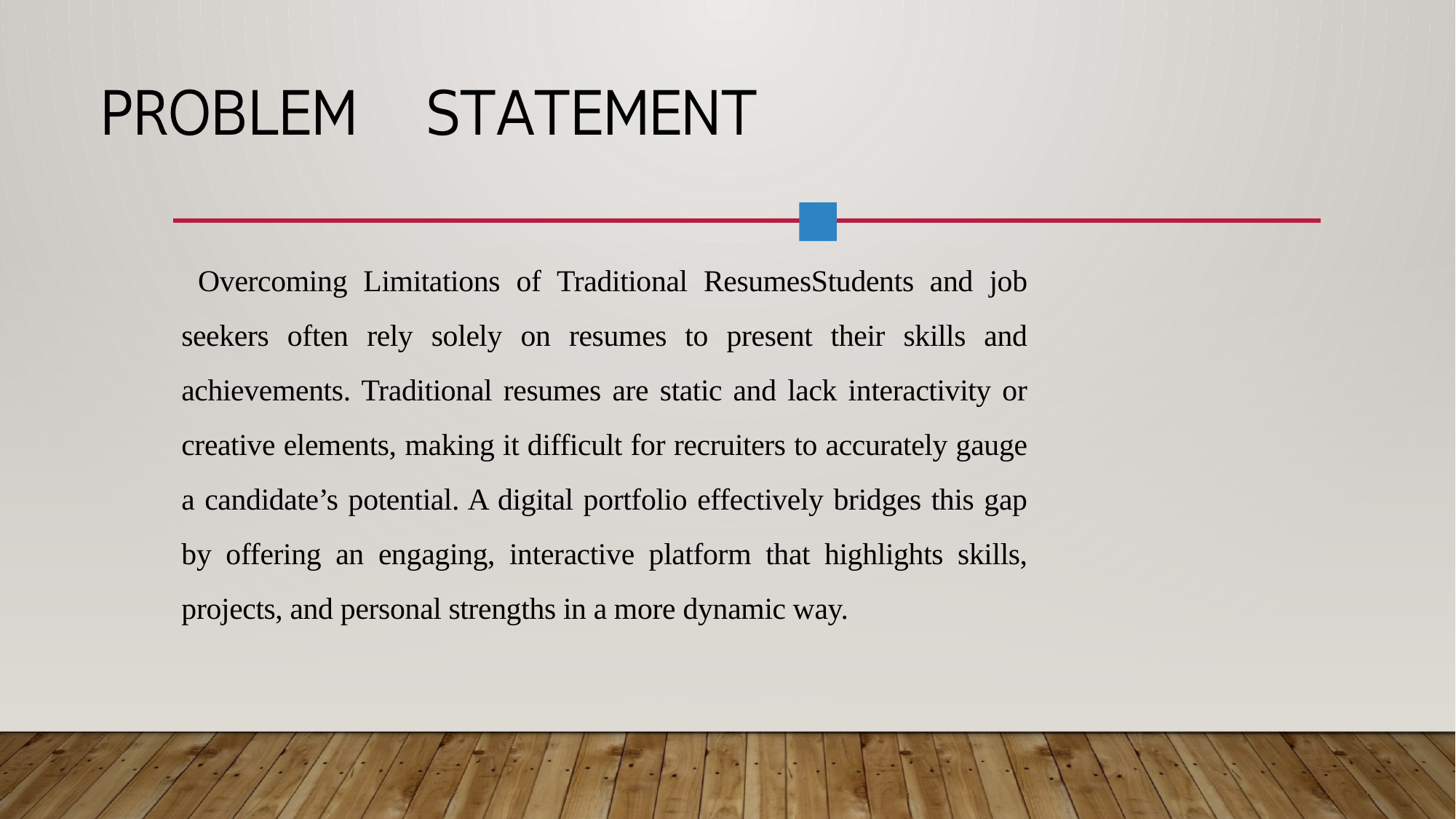

PROBLEM	STATEMENT

 Overcoming Limitations of Traditional ResumesStudents and job seekers often rely solely on resumes to present their skills and achievements. Traditional resumes are static and lack interactivity or creative elements, making it difficult for recruiters to accurately gauge a candidate’s potential. A digital portfolio effectively bridges this gap by offering an engaging, interactive platform that highlights skills, projects, and personal strengths in a more dynamic way.